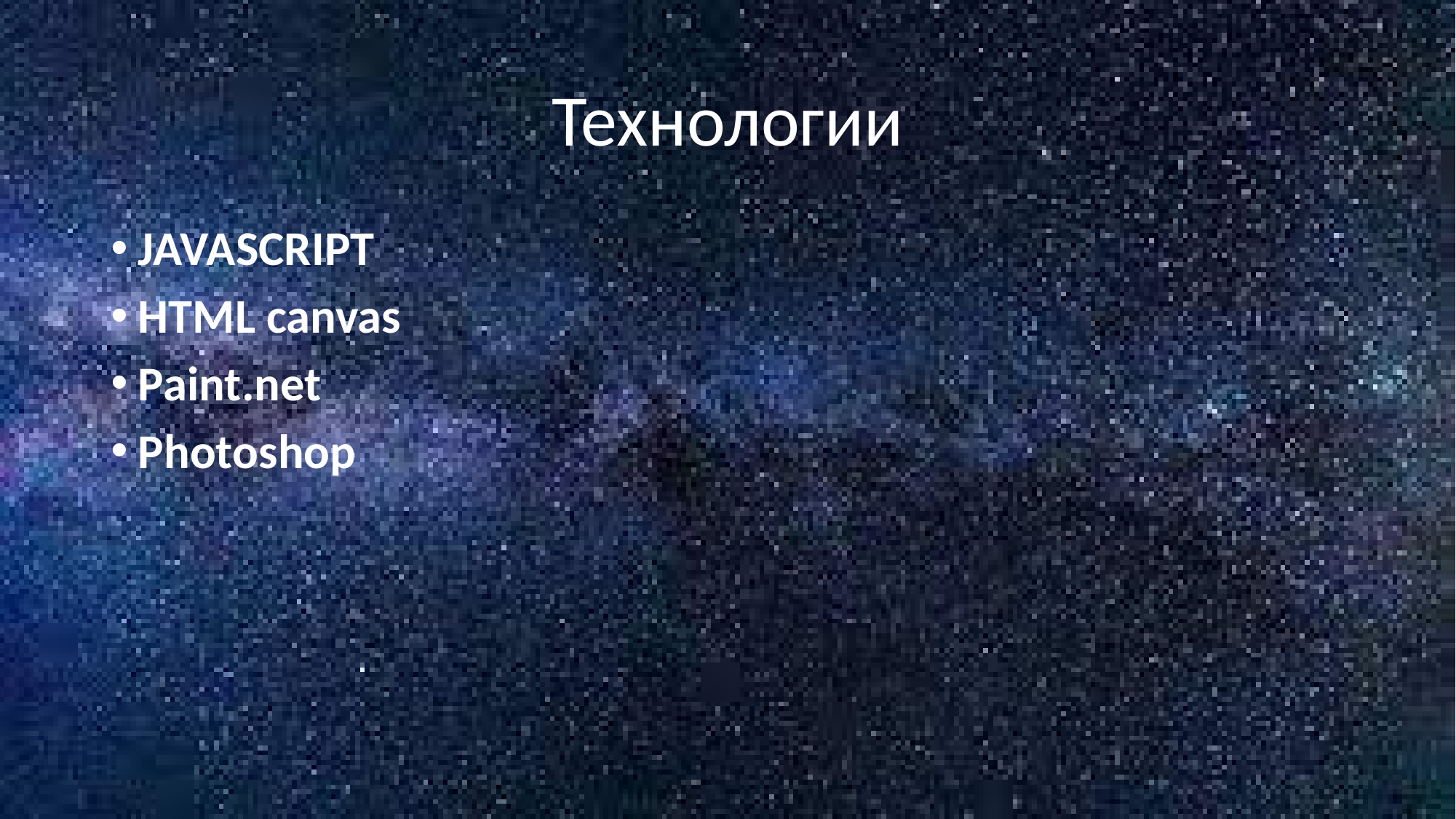

# Технологии
JAVASCRIPT
HTML canvas
Paint.net
Photoshop